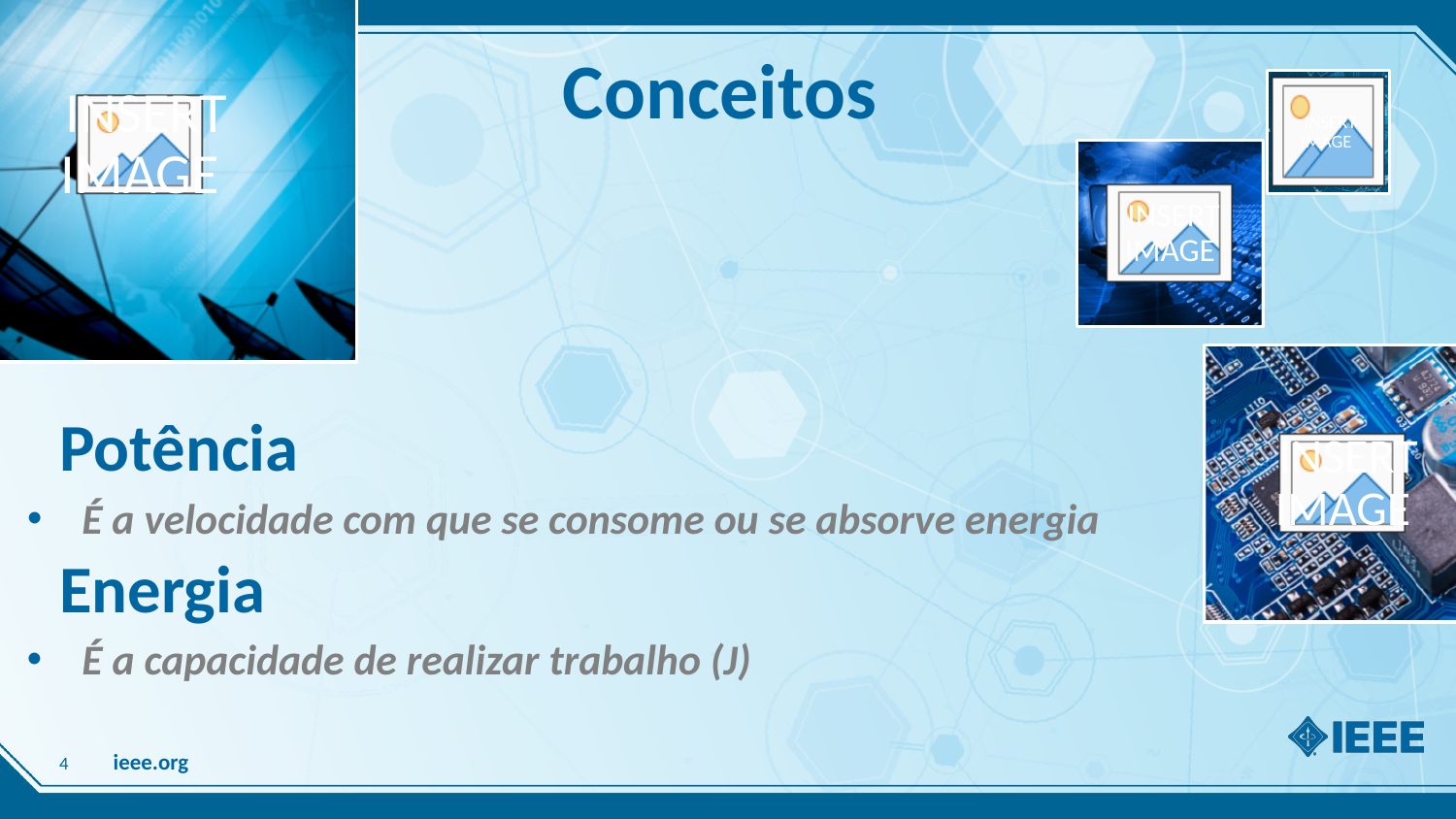

Conceitos

# Potência
É a velocidade com que se consome ou se absorve energia

Energia
É a capacidade de realizar trabalho (J)

4